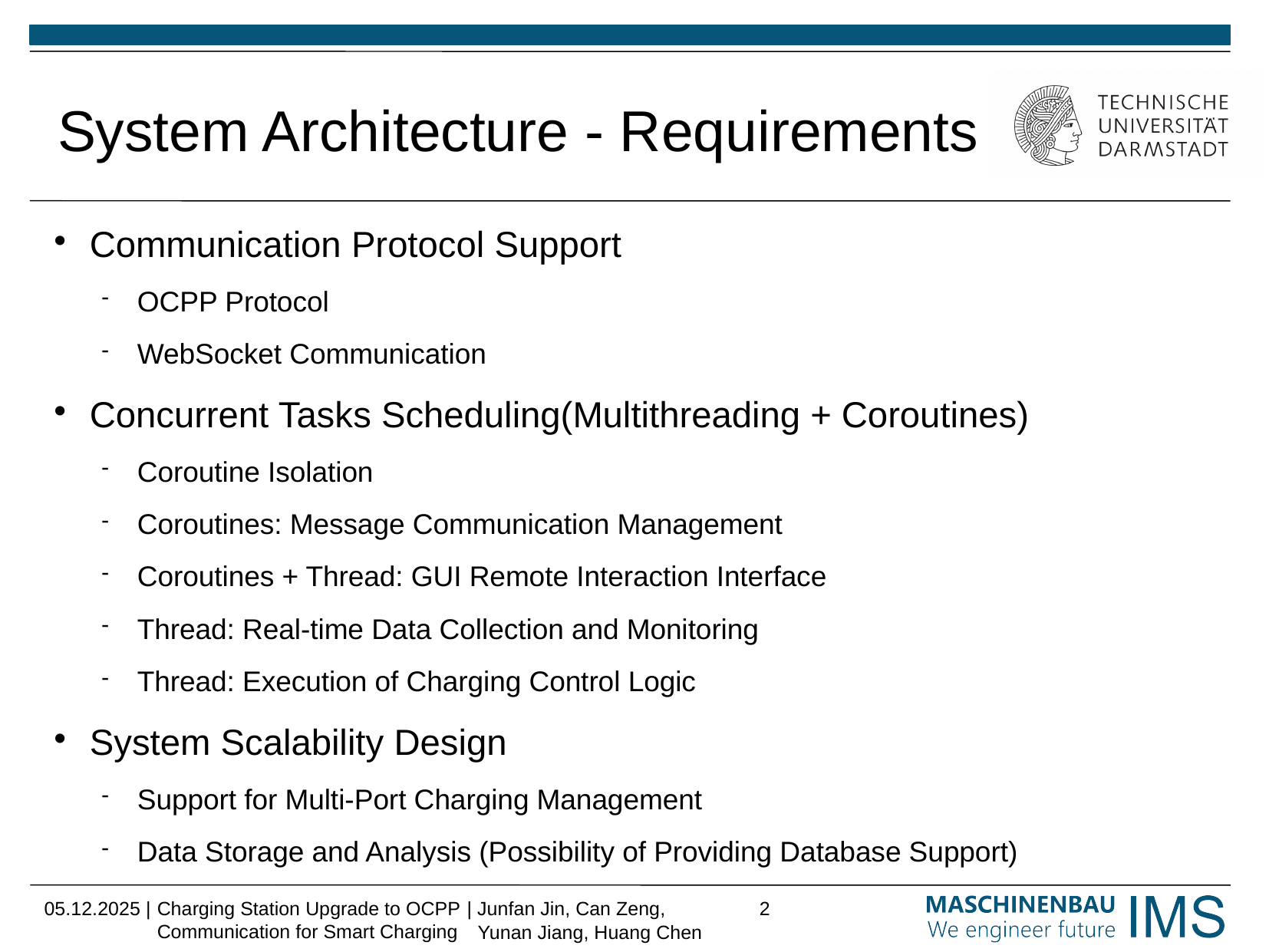

# System Architecture - Requirements
Communication Protocol Support
OCPP Protocol
WebSocket Communication
Concurrent Tasks Scheduling(Multithreading + Coroutines)
Coroutine Isolation
Coroutines: Message Communication Management
Coroutines + Thread: GUI Remote Interaction Interface
Thread: Real-time Data Collection and Monitoring
Thread: Execution of Charging Control Logic
System Scalability Design
Support for Multi-Port Charging Management
Data Storage and Analysis (Possibility of Providing Database Support)